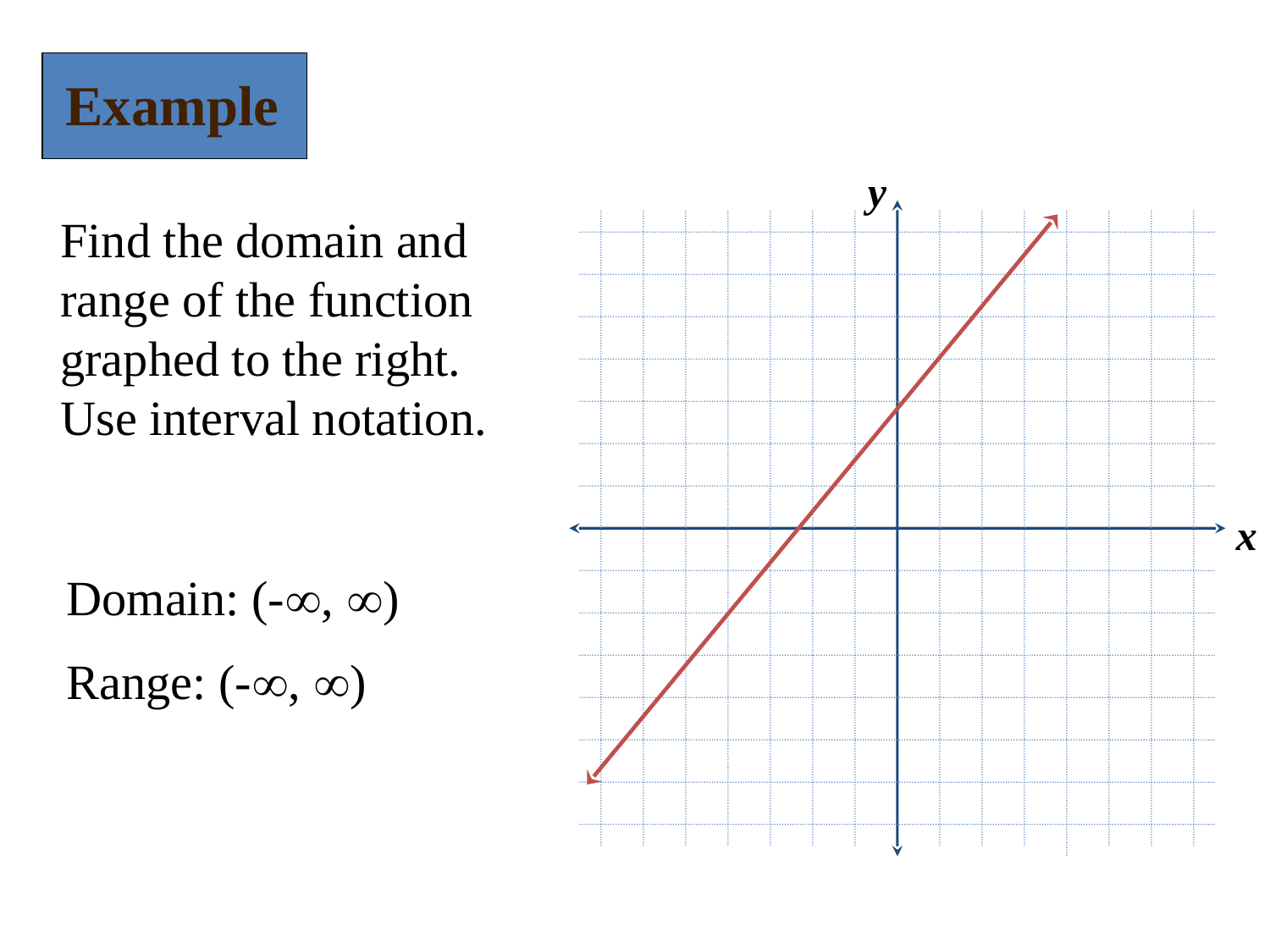

Example
y

x

Find the domain and range of the function graphed to the right.  Use interval notation.
Domain: (-∞, ∞)
Range: (-∞, ∞)